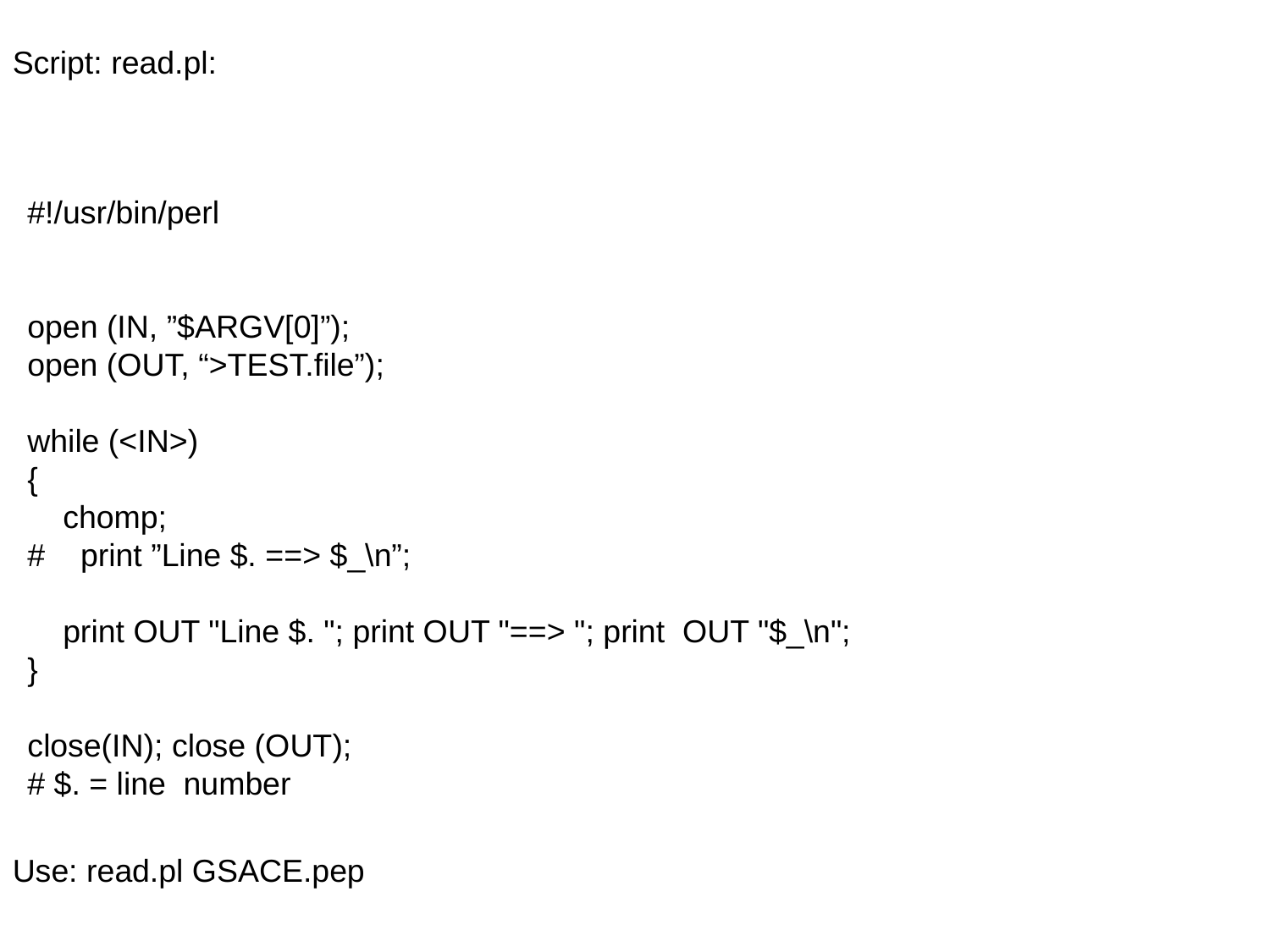

Script: read.pl:
#!/usr/bin/perl
open (IN, ”$ARGV[0]”);
open (OUT, “>TEST.file”);

while (<IN>)
{
    chomp;
#    print ”Line $. ==> $_\n”;
    print OUT "Line $. "; print OUT "==> "; print  OUT "$_\n";
}

close(IN); close (OUT);
# $. = line  number

Use: read.pl GSACE.pep